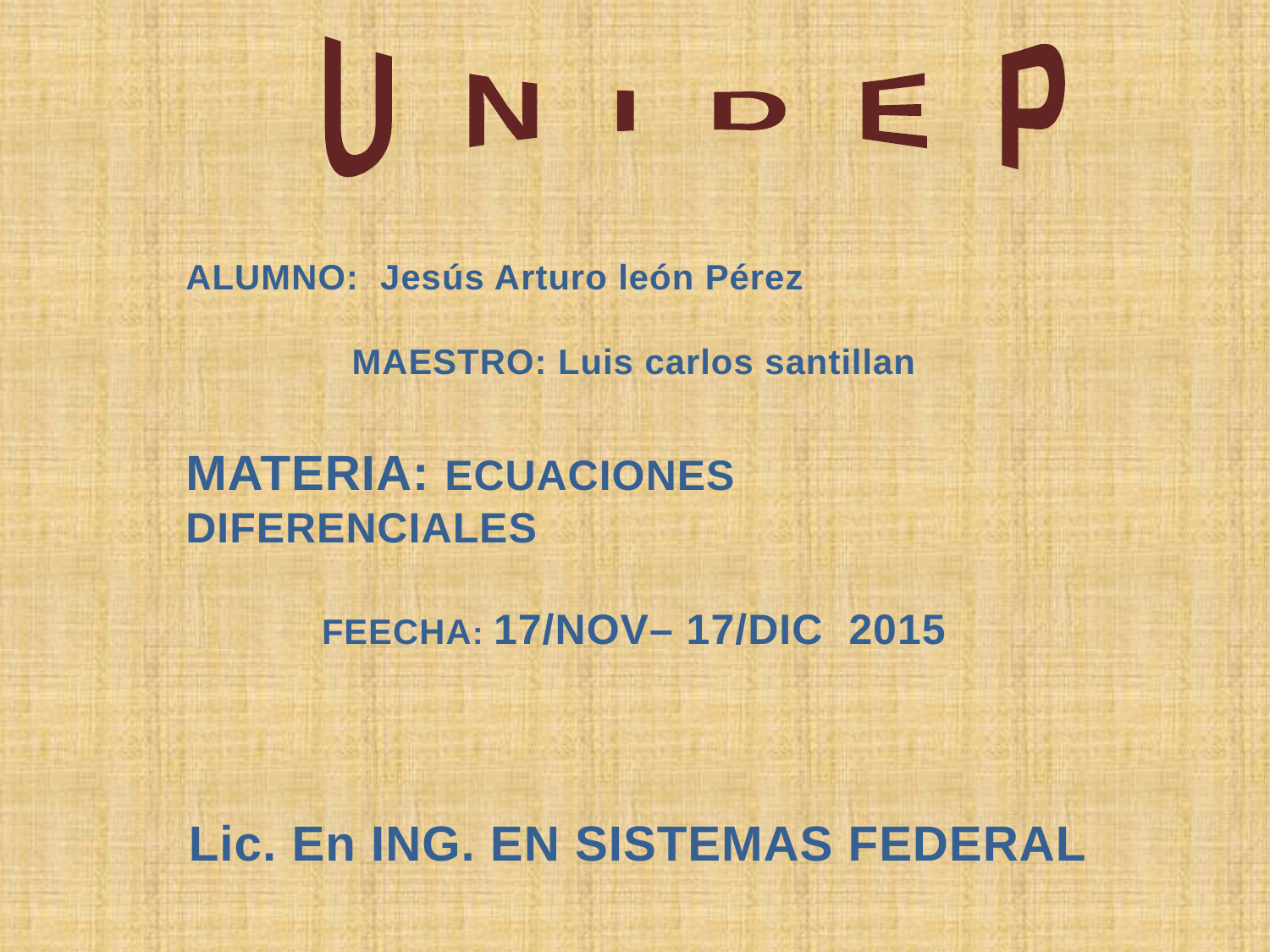

U  N  I  D  E  P

ALUMNO:  Jesús Arturo león Pérez

MAESTRO: Luis carlos santillan

MATERIA: ECUACIONES DIFERENCIALES

FEECHA: 17/NOV– 17/DIC  2015

Lic. En ING. EN SISTEMAS FEDERAL